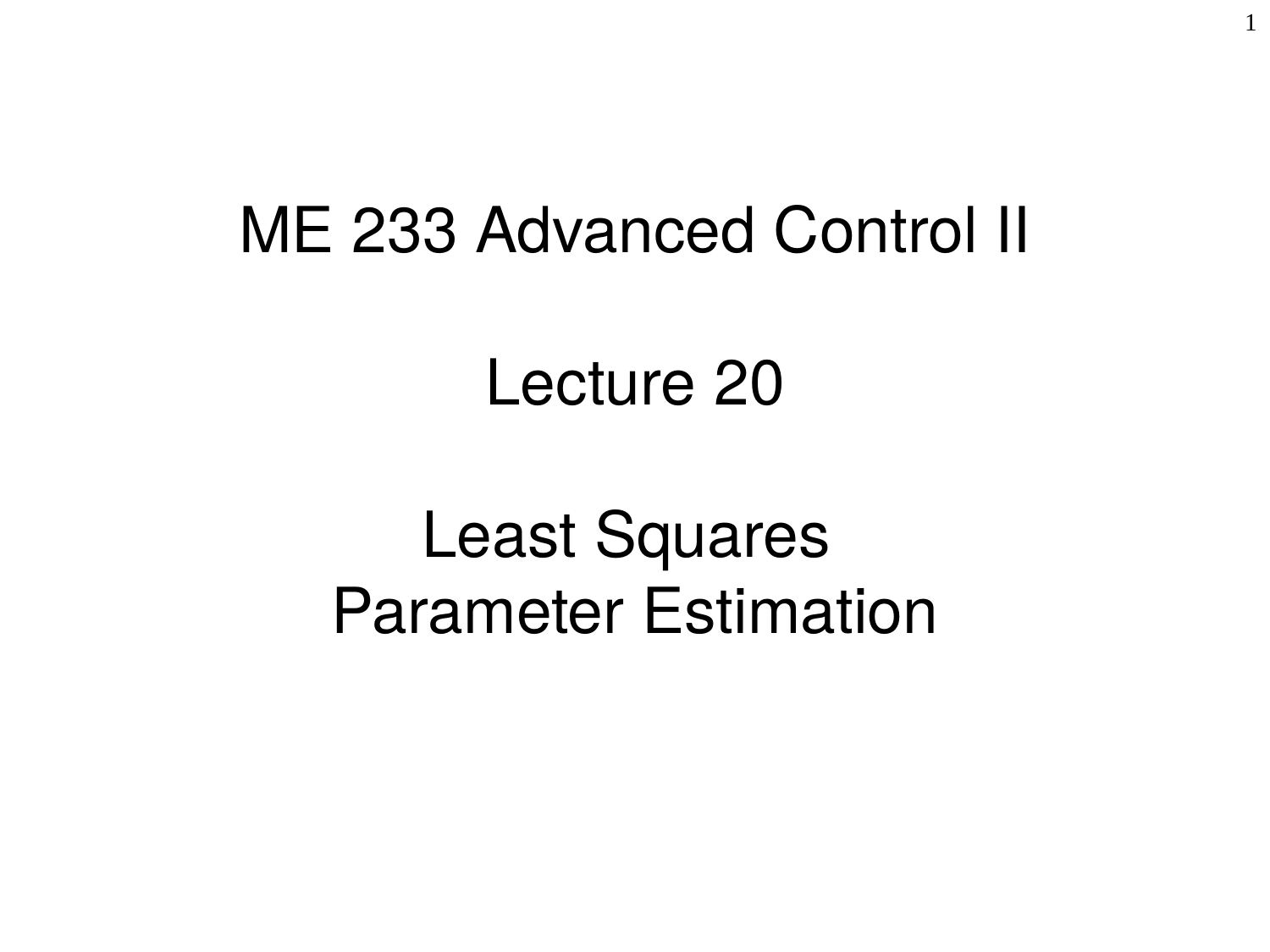

1
# ME 233 Advanced Control II Lecture 20 Least Squares Parameter Estimation
TexPoint fonts used in EMF.
Read the TexPoint manual before you delete this box.: AAA